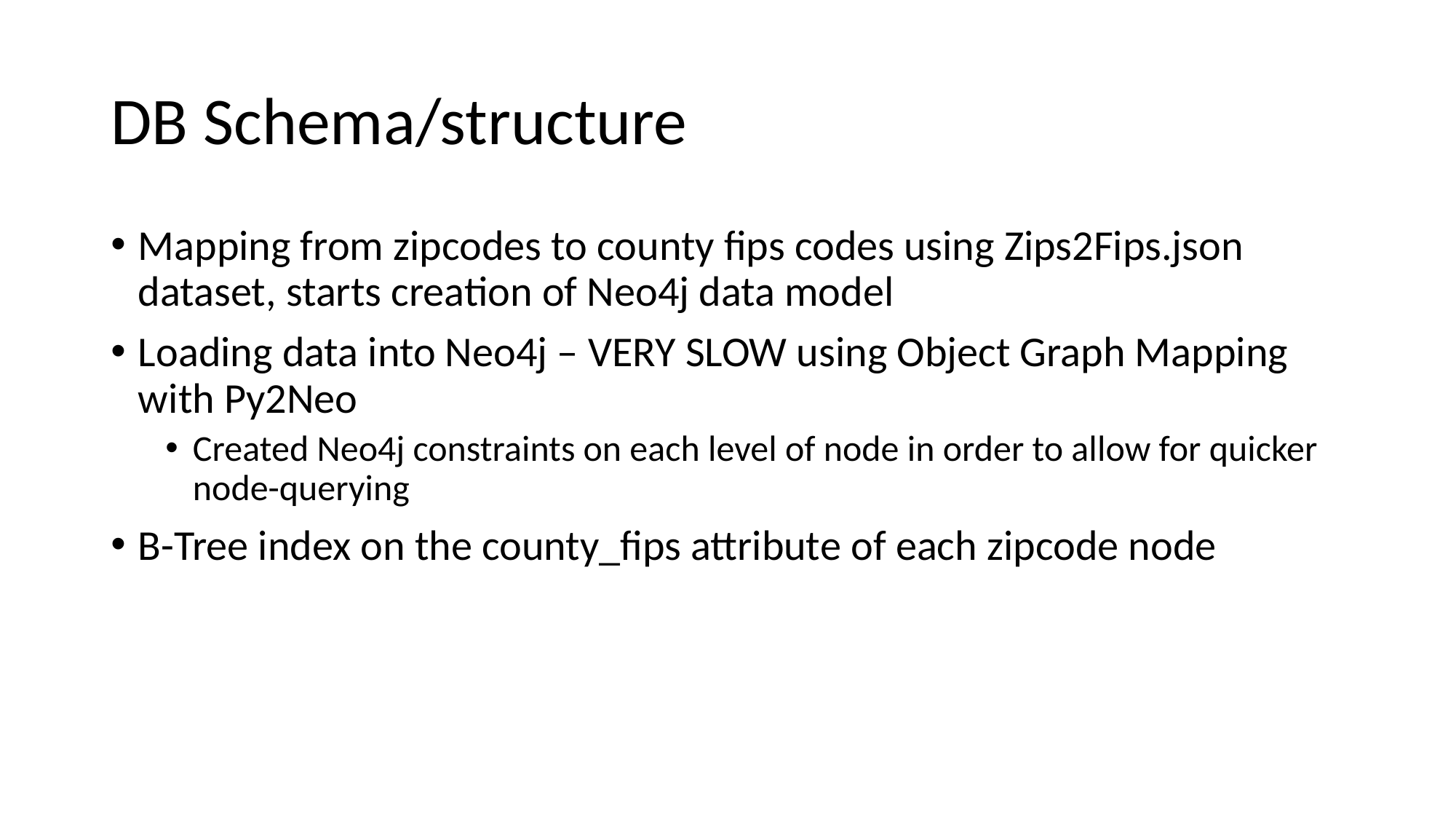

# DB Schema/structure
Mapping from zipcodes to county fips codes using Zips2Fips.json dataset, starts creation of Neo4j data model
Loading data into Neo4j – VERY SLOW using Object Graph Mapping with Py2Neo
Created Neo4j constraints on each level of node in order to allow for quicker node-querying
B-Tree index on the county_fips attribute of each zipcode node